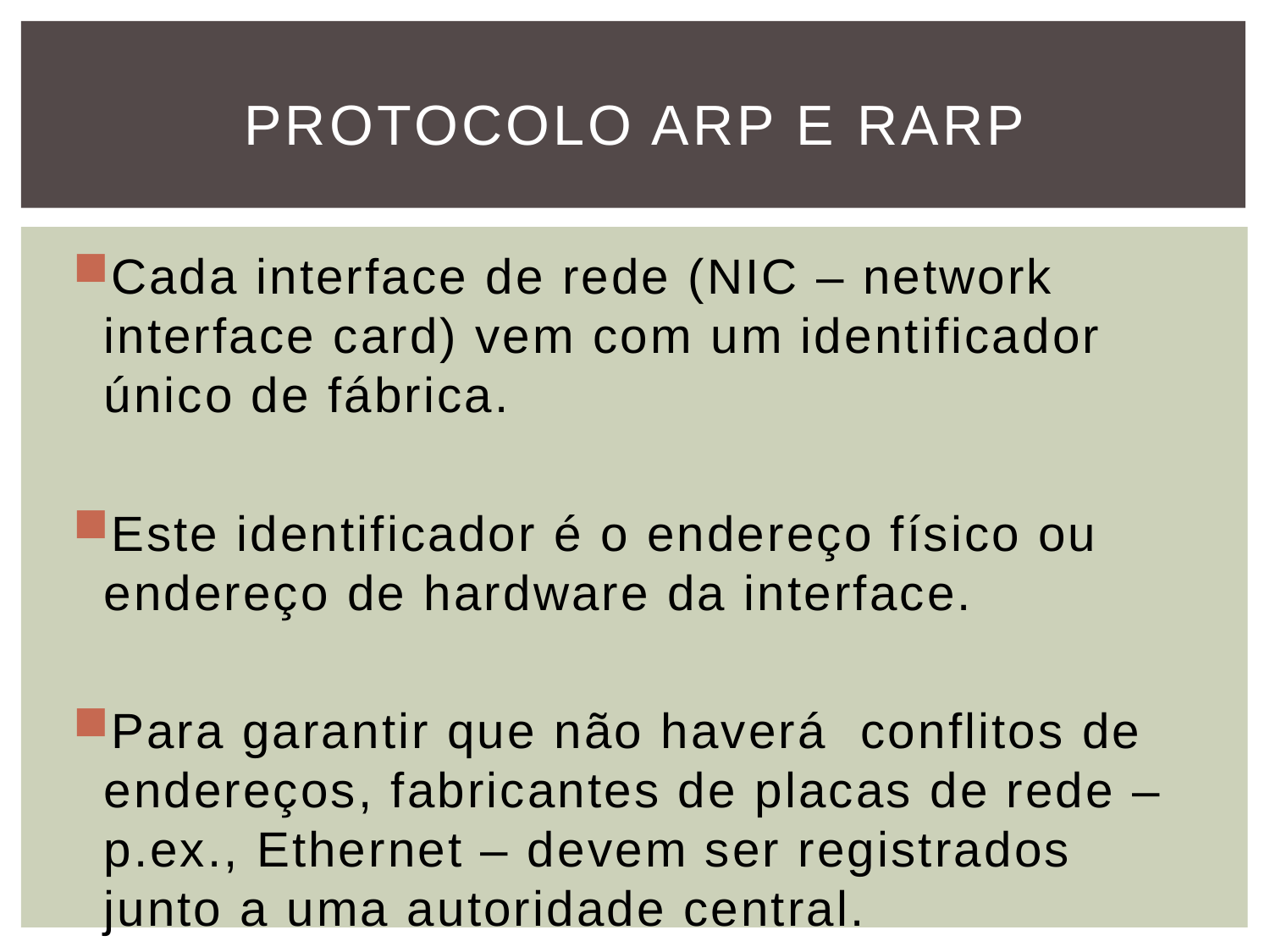

# PROTOCOLO ARP E RARP
Cada interface de rede (NIC – network interface card) vem com um identificador único de fábrica.

Este identificador é o endereço físico ou endereço de hardware da interface.

Para garantir que não haverá  conflitos de endereços, fabricantes de placas de rede – p.ex., Ethernet – devem ser registrados junto a uma autoridade central.